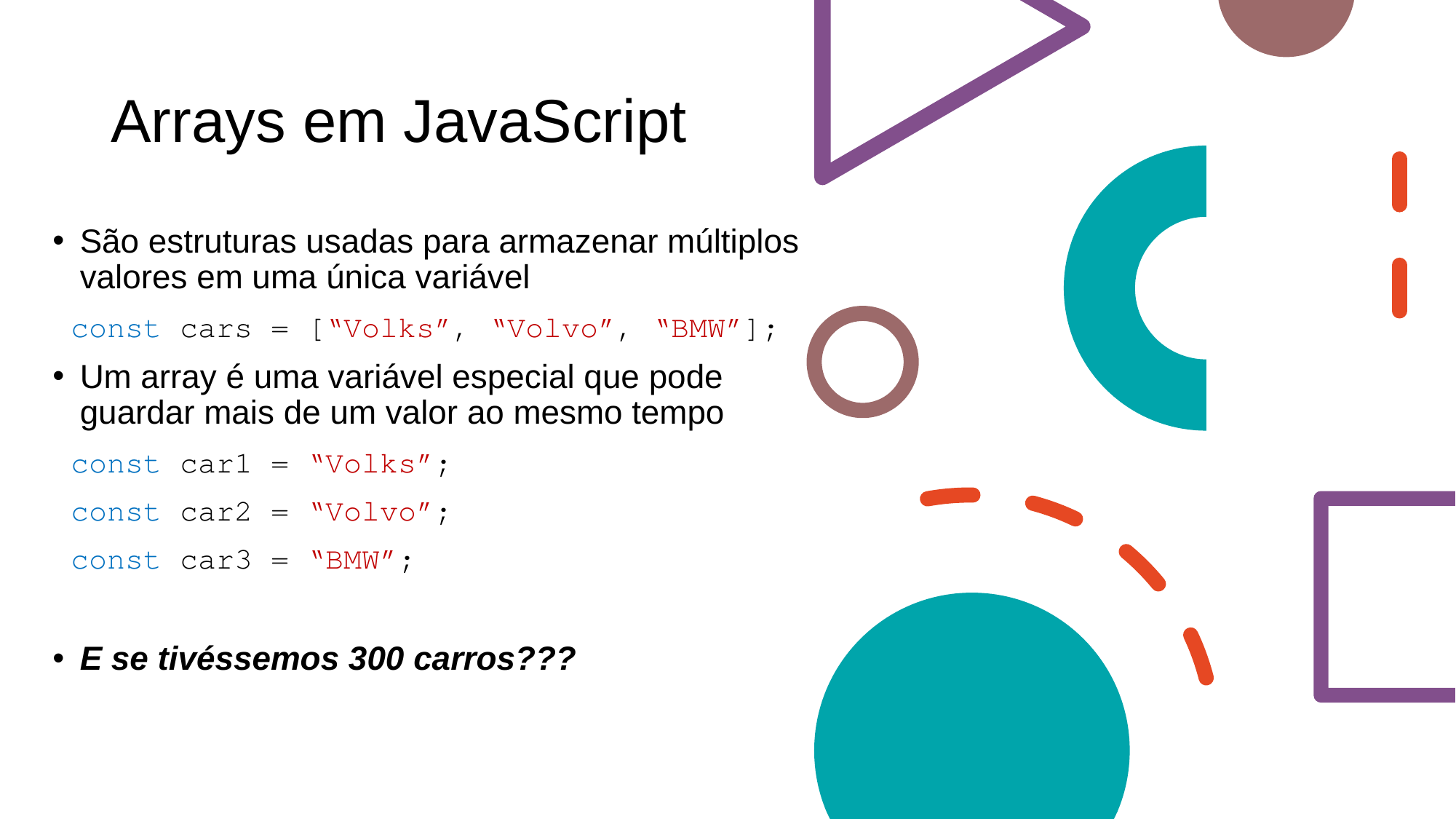

# Arrays em JavaScript

São estruturas usadas para armazenar múltiplos valores em uma única variável
 const cars = [“Volks”, “Volvo”, “BMW”];
Um array é uma variável especial que pode guardar mais de um valor ao mesmo tempo
 const car1 = “Volks”;
 const car2 = “Volvo”;
 const car3 = “BMW”;

E se tivéssemos 300 carros???